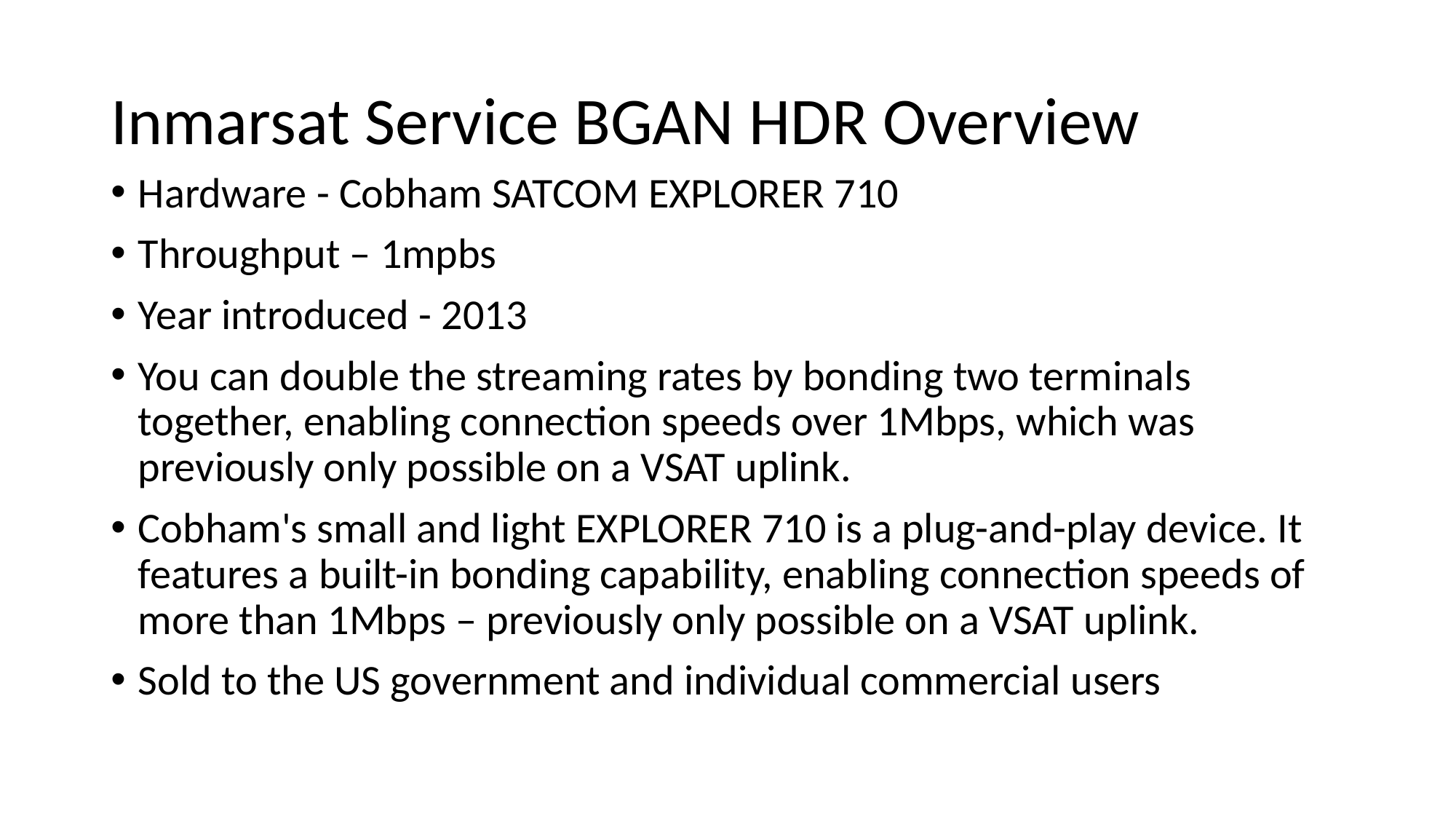

# Inmarsat Service BGAN HDR Overview
Hardware - Cobham SATCOM EXPLORER 710
Throughput – 1mpbs
Year introduced - 2013
You can double the streaming rates by bonding two terminals together, enabling connection speeds over 1Mbps, which was previously only possible on a VSAT uplink.
Cobham's small and light EXPLORER 710 is a plug-and-play device. It features a built-in bonding capability, enabling connection speeds of more than 1Mbps – previously only possible on a VSAT uplink.
Sold to the US government and individual commercial users